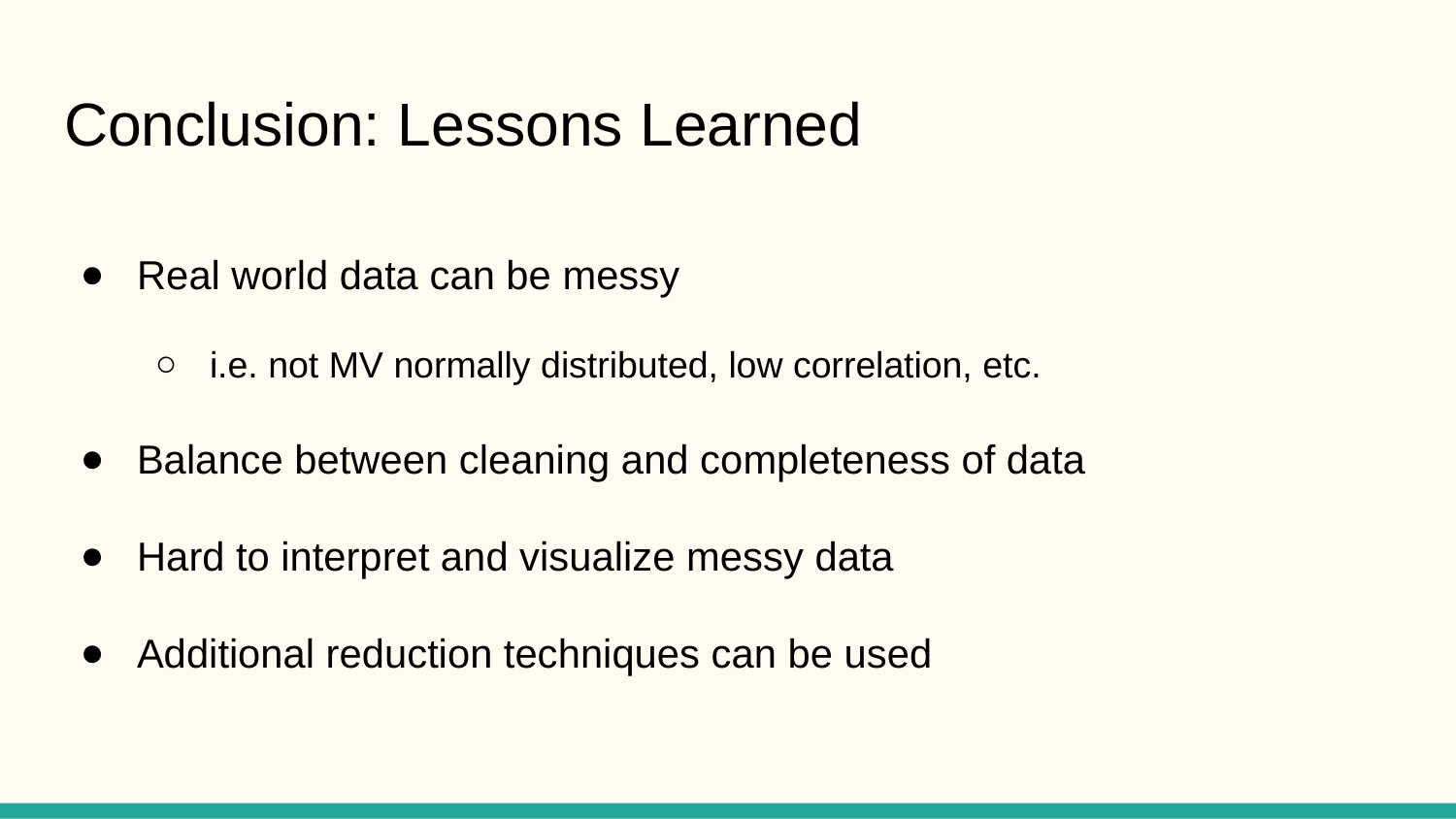

# Conclusion: Lessons Learned
Real world data can be messy
i.e. not MV normally distributed, low correlation, etc.
Balance between cleaning and completeness of data
Hard to interpret and visualize messy data
Additional reduction techniques can be used